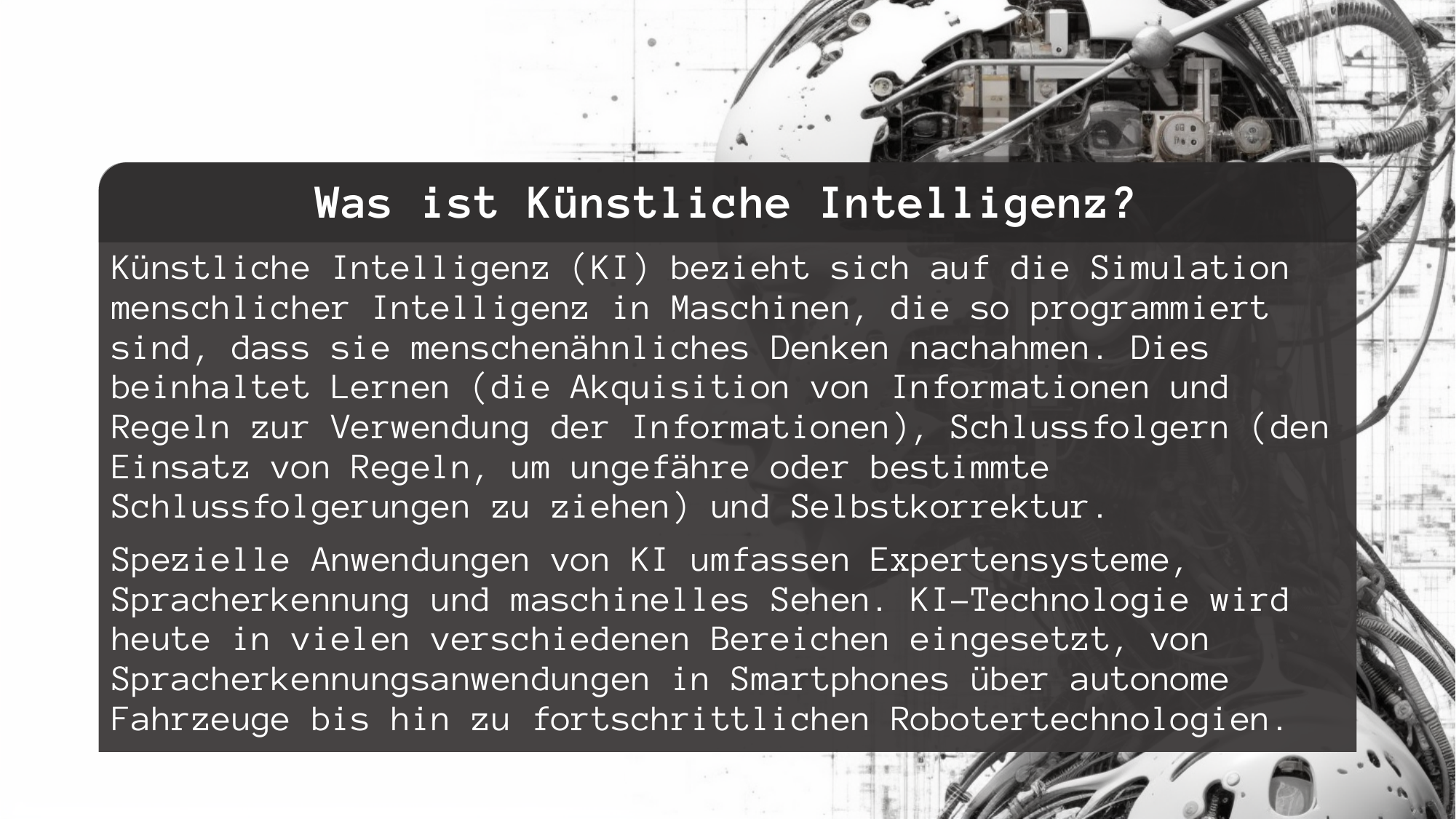

# Was ist Künstliche Intelligenz?
Künstliche Intelligenz (KI) bezieht sich auf die Simulation menschlicher Intelligenz in Maschinen, die so programmiert sind, dass sie menschenähnliches Denken nachahmen. Dies beinhaltet Lernen (die Akquisition von Informationen und Regeln zur Verwendung der Informationen), Schlussfolgern (den Einsatz von Regeln, um ungefähre oder bestimmte Schlussfolgerungen zu ziehen) und Selbstkorrektur.
Spezielle Anwendungen von KI umfassen Expertensysteme, Spracherkennung und maschinelles Sehen. KI-Technologie wird heute in vielen verschiedenen Bereichen eingesetzt, von Spracherkennungsanwendungen in Smartphones über autonome Fahrzeuge bis hin zu fortschrittlichen Robotertechnologien.